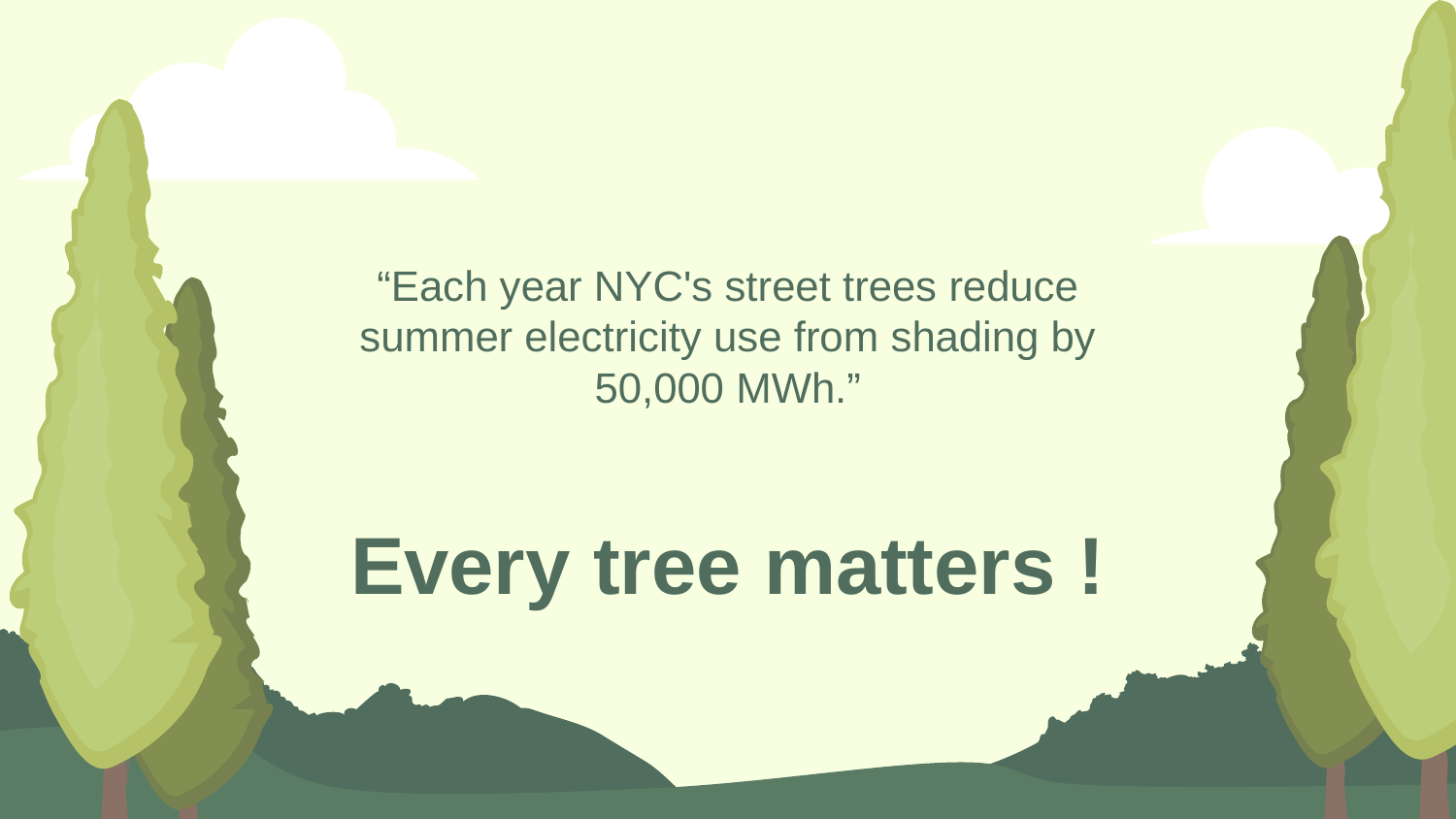

“Each year NYC's street trees reduce summer electricity use from shading by 50,000 MWh.”

Every tree matters !